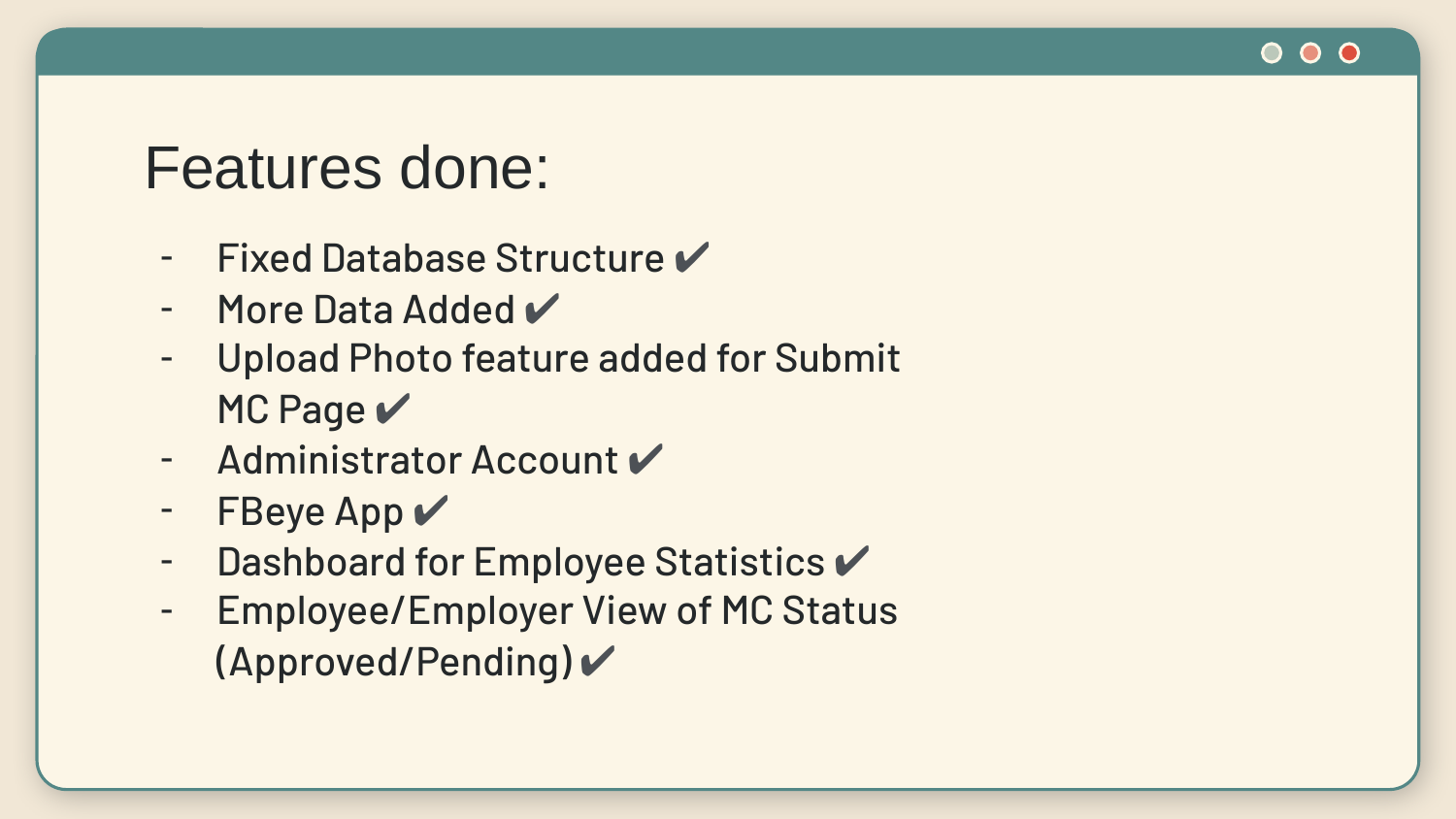

# Features done:
Fixed Database Structure ✔
More Data Added ✔
Upload Photo feature added for Submit MC Page ✔
Administrator Account ✔
FBeye App ✔
Dashboard for Employee Statistics ✔
Employee/Employer View of MC Status (Approved/Pending) ✔